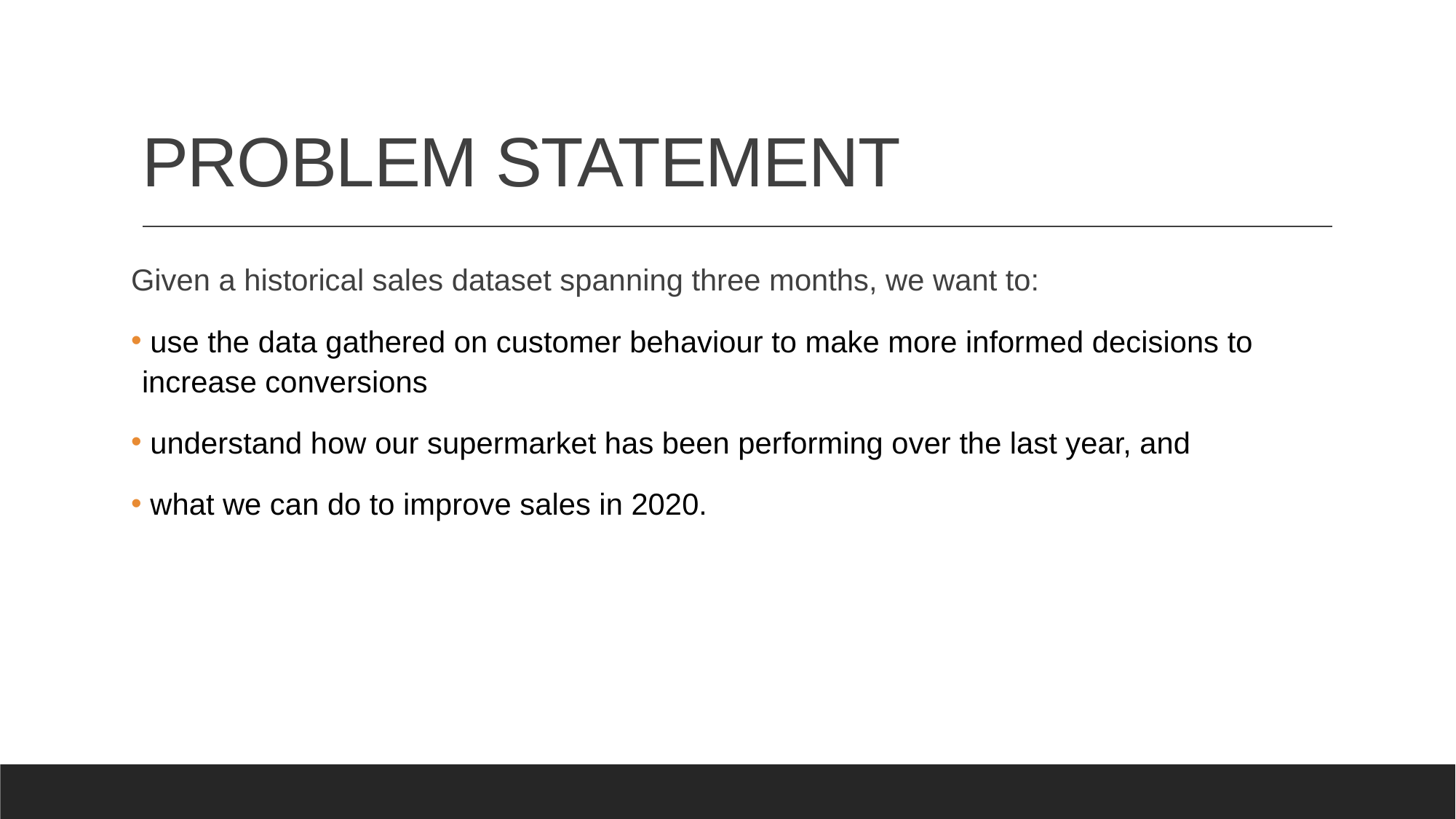

# PROBLEM STATEMENT
Given a historical sales dataset spanning three months, we want to:
 use the data gathered on customer behaviour to make more informed decisions to increase conversions
 understand how our supermarket has been performing over the last year, and
 what we can do to improve sales in 2020.